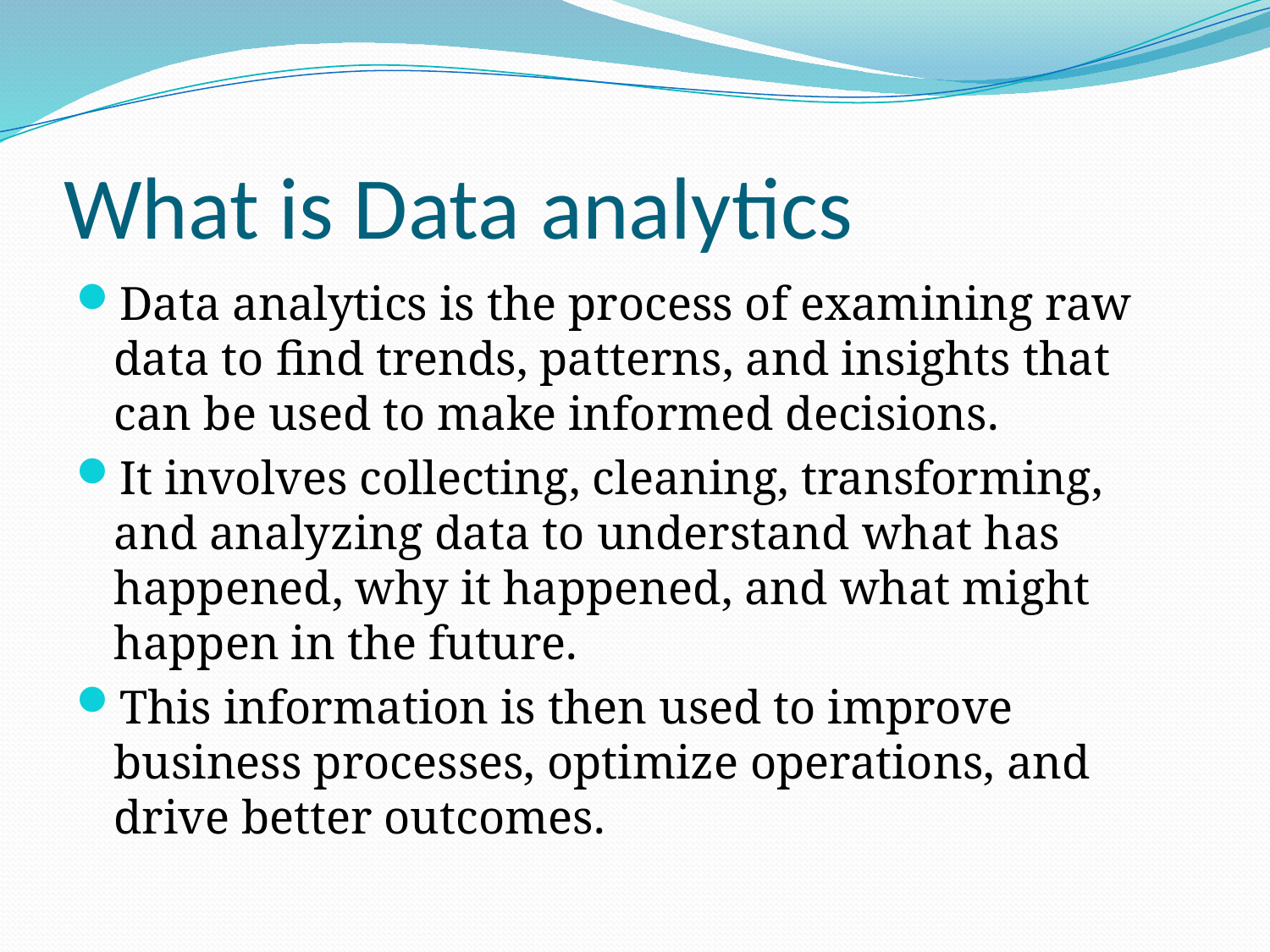

# What is Data analytics
Data analytics is the process of examining raw data to find trends, patterns, and insights that can be used to make informed decisions.
It involves collecting, cleaning, transforming, and analyzing data to understand what has happened, why it happened, and what might happen in the future.
This information is then used to improve business processes, optimize operations, and drive better outcomes.